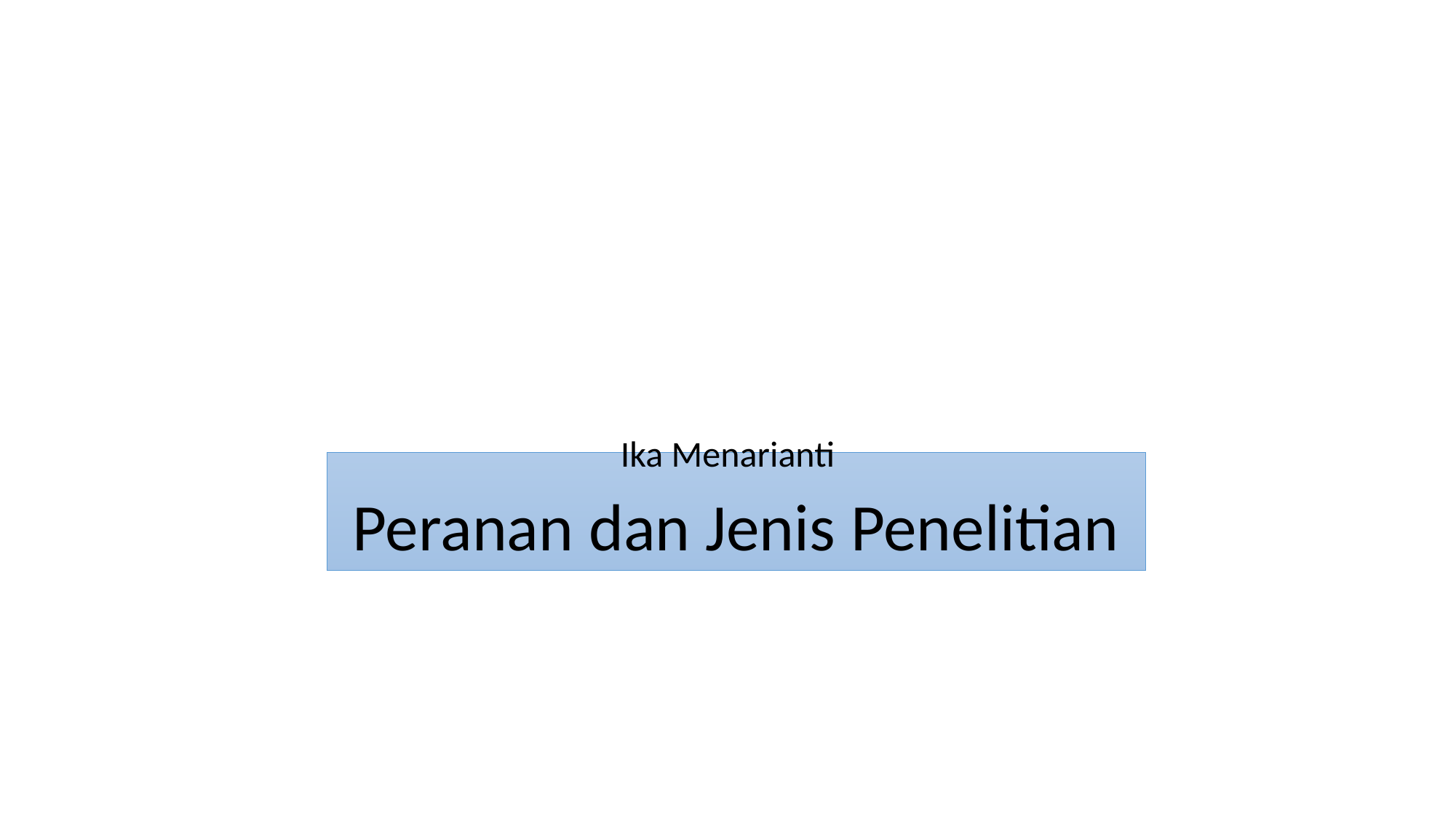

Ika Menarianti
# Peranan dan Jenis Penelitian